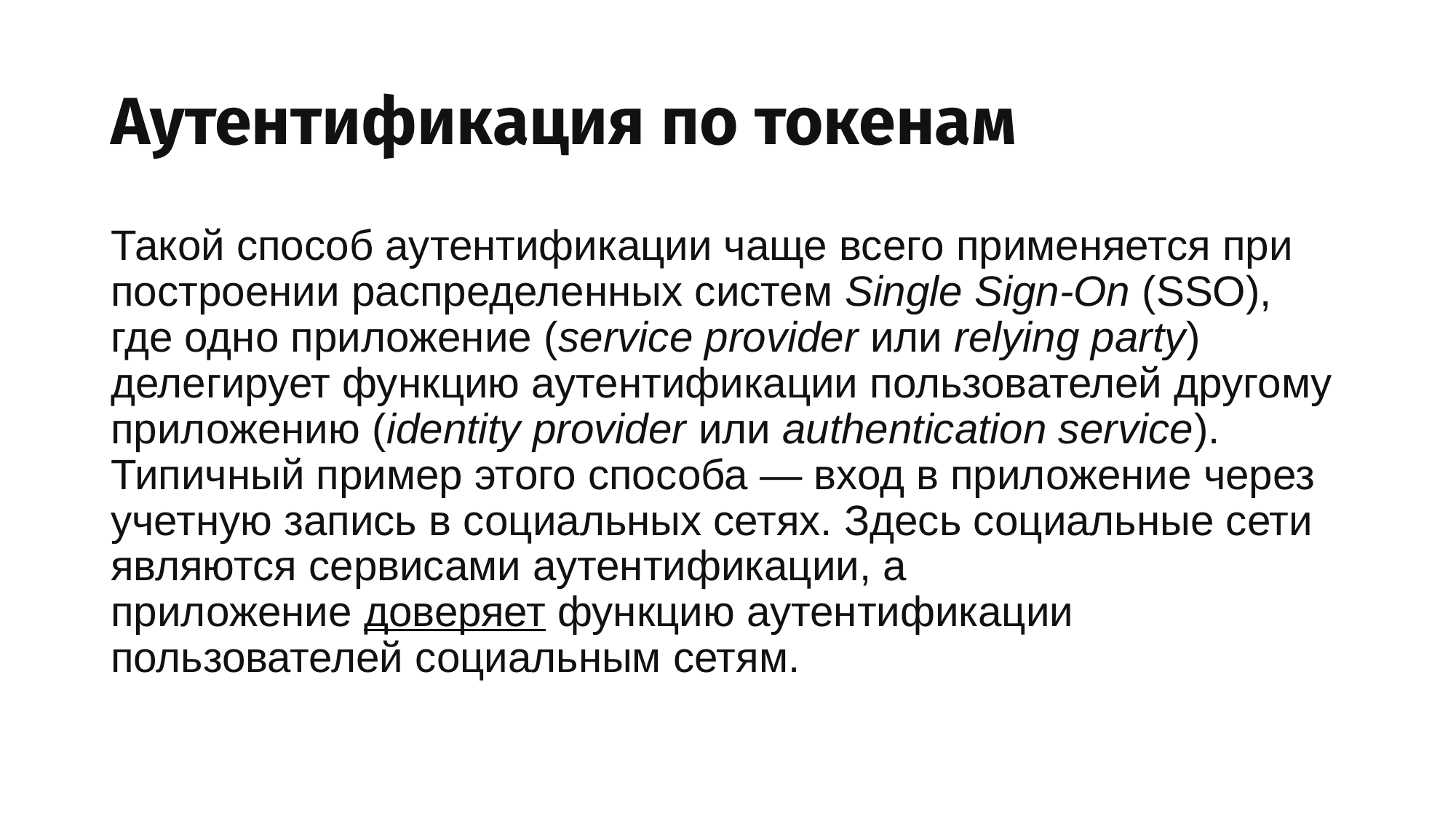

# Аутентификация по токенам
Такой способ аутентификации чаще всего применяется при построении распределенных систем Single Sign-On (SSO), где одно приложение (service provider или relying party) делегирует функцию аутентификации пользователей другому приложению (identity provider или authentication service). Типичный пример этого способа — вход в приложение через учетную запись в социальных сетях. Здесь социальные сети являются сервисами аутентификации, а приложение доверяет функцию аутентификации пользователей социальным сетям.